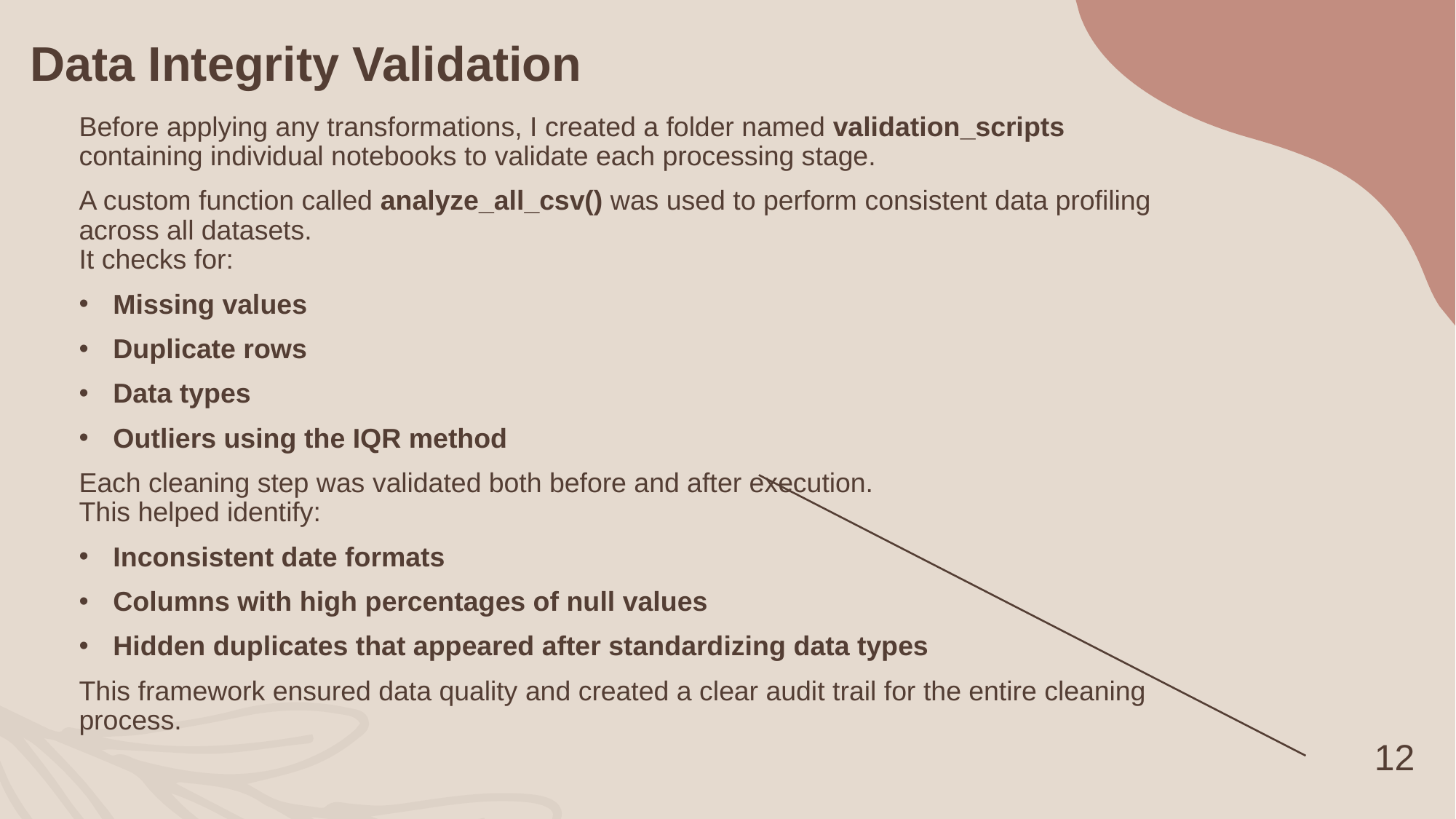

# Data Integrity Validation
Before applying any transformations, I created a folder named validation_scripts containing individual notebooks to validate each processing stage.
A custom function called analyze_all_csv() was used to perform consistent data profiling across all datasets.
It checks for:
Missing values
Duplicate rows
Data types
Outliers using the IQR method
Each cleaning step was validated both before and after execution.
This helped identify:
Inconsistent date formats
Columns with high percentages of null values
Hidden duplicates that appeared after standardizing data types
This framework ensured data quality and created a clear audit trail for the entire cleaning process.

12